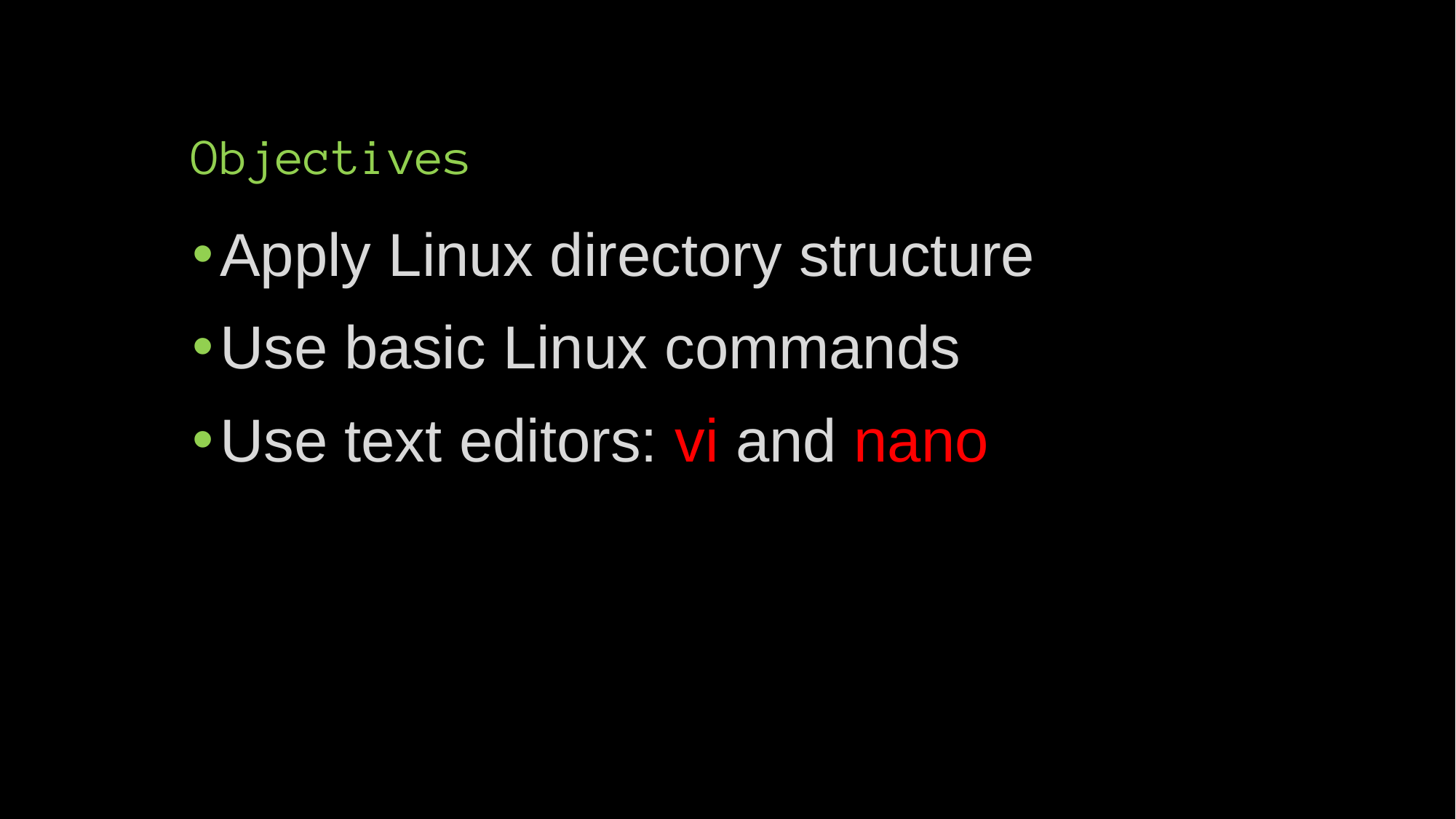

# Objectives
Apply Linux directory structure
Use basic Linux commands
Use text editors: vi and nano